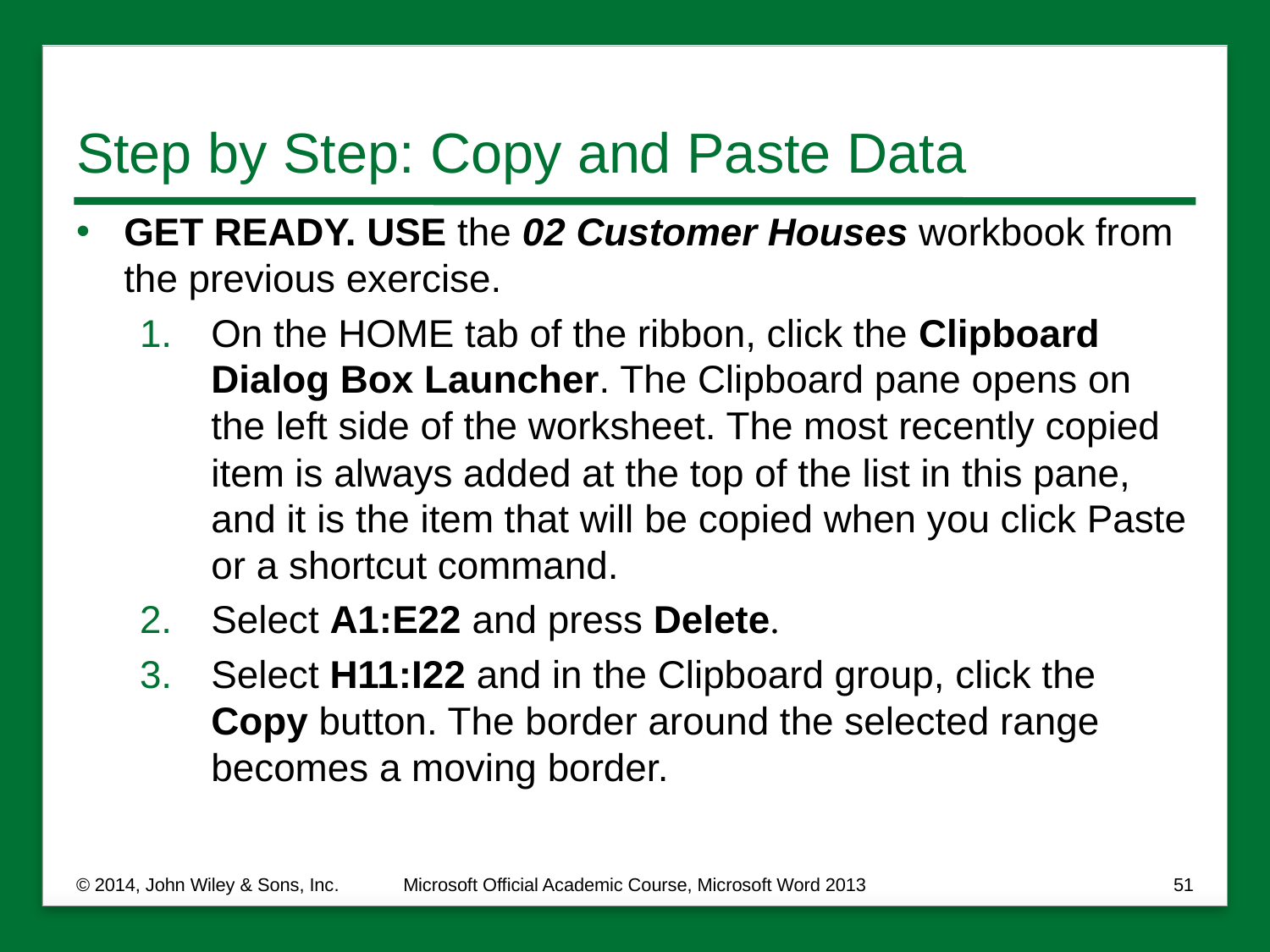

# Step by Step: Copy and Paste Data
GET READY. USE the 02 Customer Houses workbook from the previous exercise.
On the HOME tab of the ribbon, click the Clipboard Dialog Box Launcher. The Clipboard pane opens on the left side of the worksheet. The most recently copied item is always added at the top of the list in this pane, and it is the item that will be copied when you click Paste or a shortcut command.
Select A1:E22 and press Delete.
Select H11:I22 and in the Clipboard group, click the Copy button. The border around the selected range becomes a moving border.

© 2014, John Wiley & Sons, Inc.
Microsoft Official Academic Course, Microsoft Word 2013
51